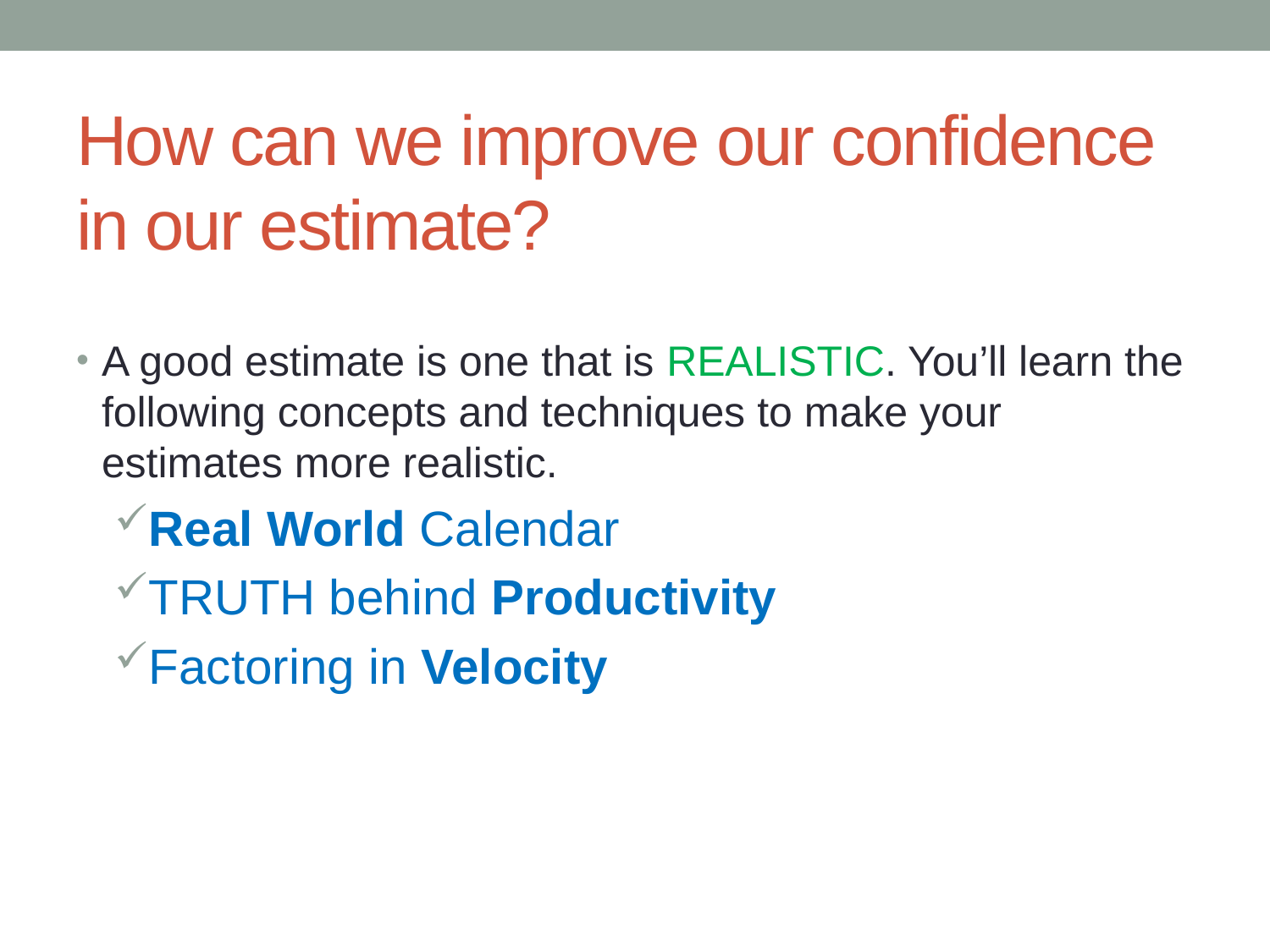

# How can we improve our confidence in our estimate?
A good estimate is one that is REALISTIC. You’ll learn the following concepts and techniques to make your estimates more realistic.
Real World Calendar
TRUTH behind Productivity
Factoring in Velocity